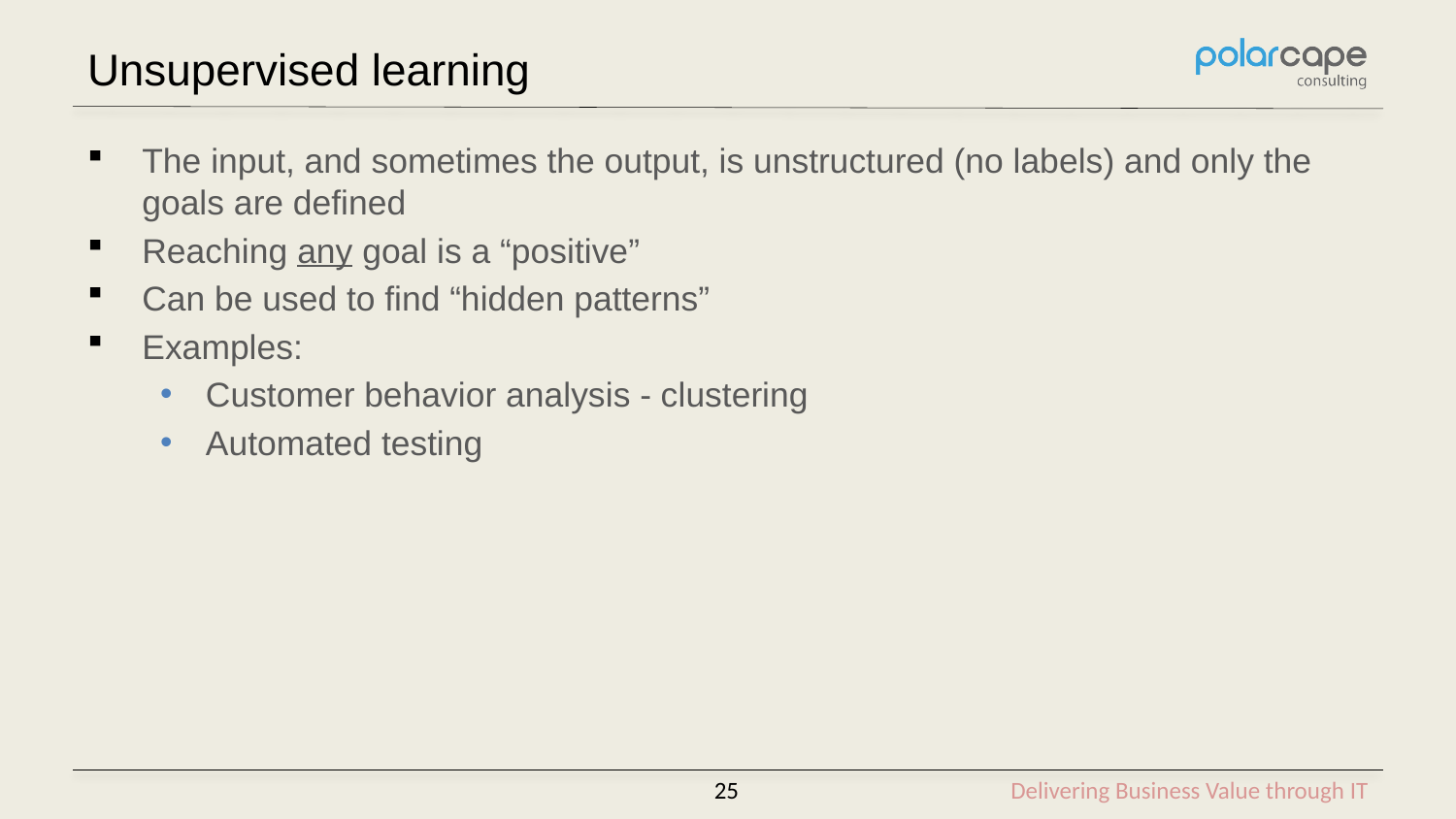

# Unsupervised learning
The input, and sometimes the output, is unstructured (no labels) and only the goals are defined
Reaching any goal is a “positive”
Can be used to find “hidden patterns”
Examples:
Customer behavior analysis - clustering
Automated testing

25